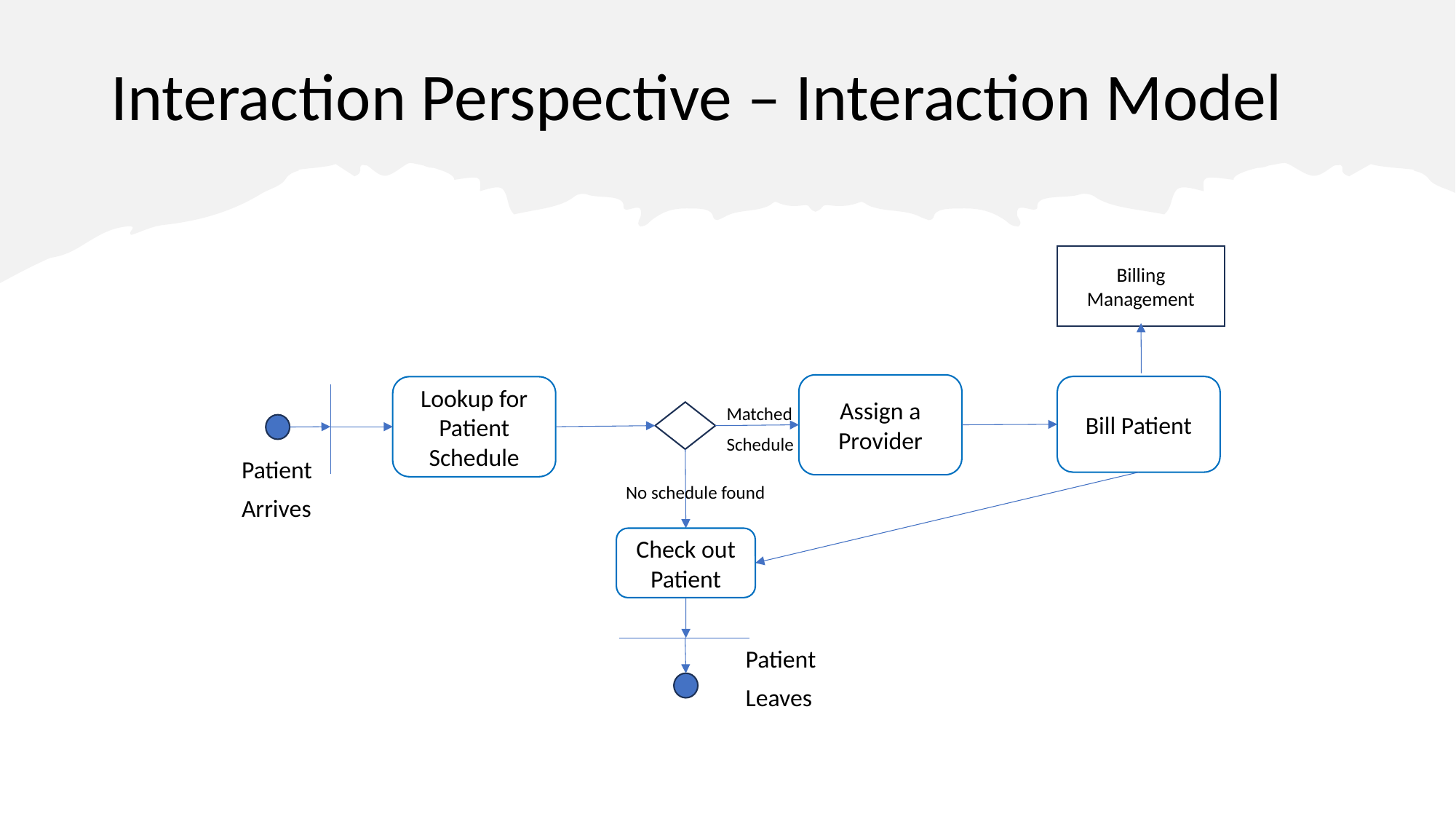

# Interaction Perspective – Interaction Model
Billing Management
Assign a Provider
Bill Patient
Lookup for Patient Schedule
Matched
Schedule

Patient
Arrives
No schedule found
Check out Patient
Patient
Leaves